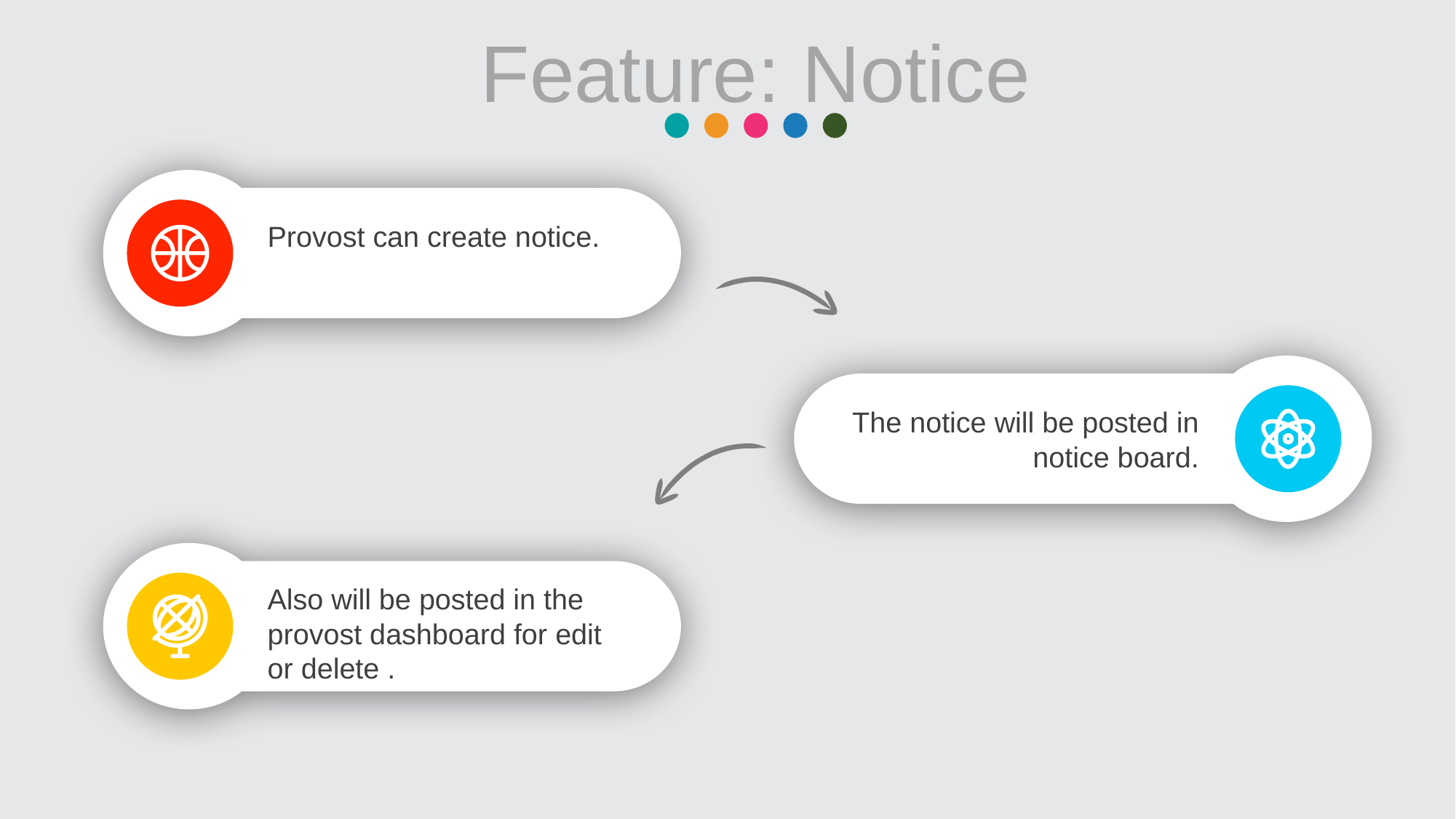

Feature: Notice

Provost can create notice.

The notice will be posted in notice board.

Also will be posted in the provost dashboard for edit or delete .